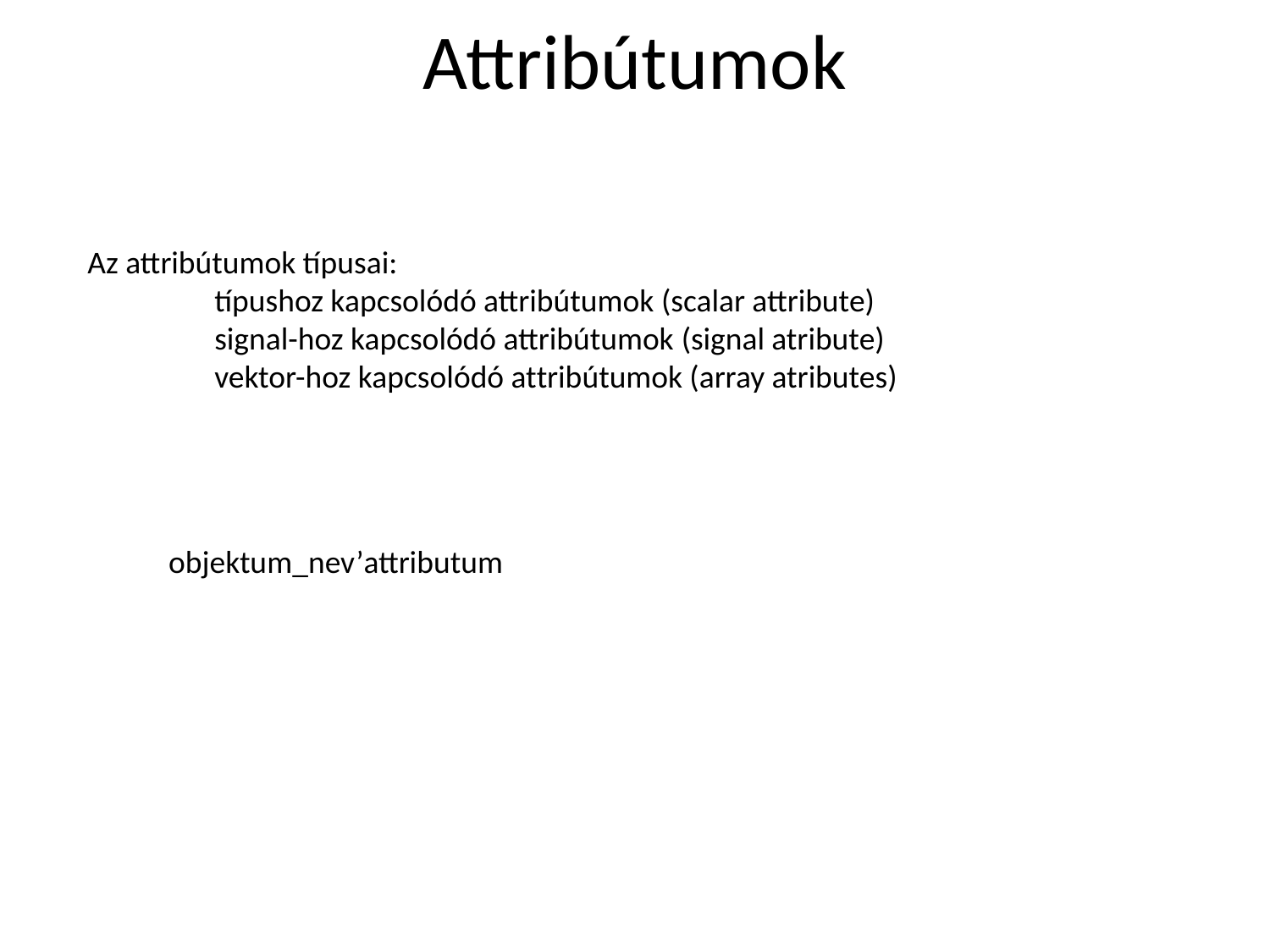

# Attribútumok
Az attribútumok típusai:
	típushoz kapcsolódó attribútumok (scalar attribute)
	signal-hoz kapcsolódó attribútumok (signal atribute)
	vektor-hoz kapcsolódó attribútumok (array atributes)

objektum_nev’attributum